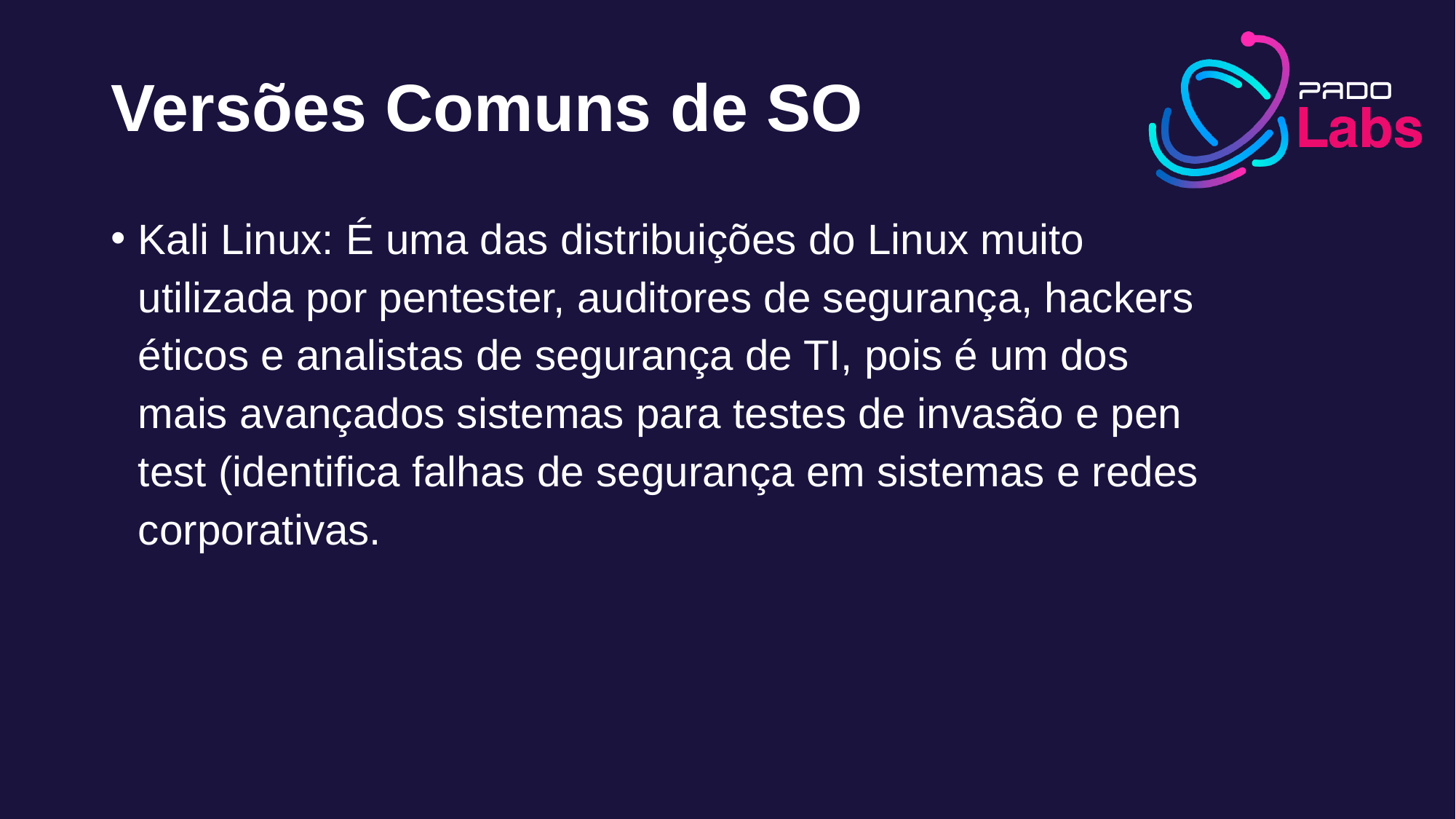

# Versões Comuns de SO
Kali Linux: É uma das distribuições do Linux muito utilizada por pentester, auditores de segurança, hackers éticos e analistas de segurança de TI, pois é um dos mais avançados sistemas para testes de invasão e pen test (identifica falhas de segurança em sistemas e redes corporativas.